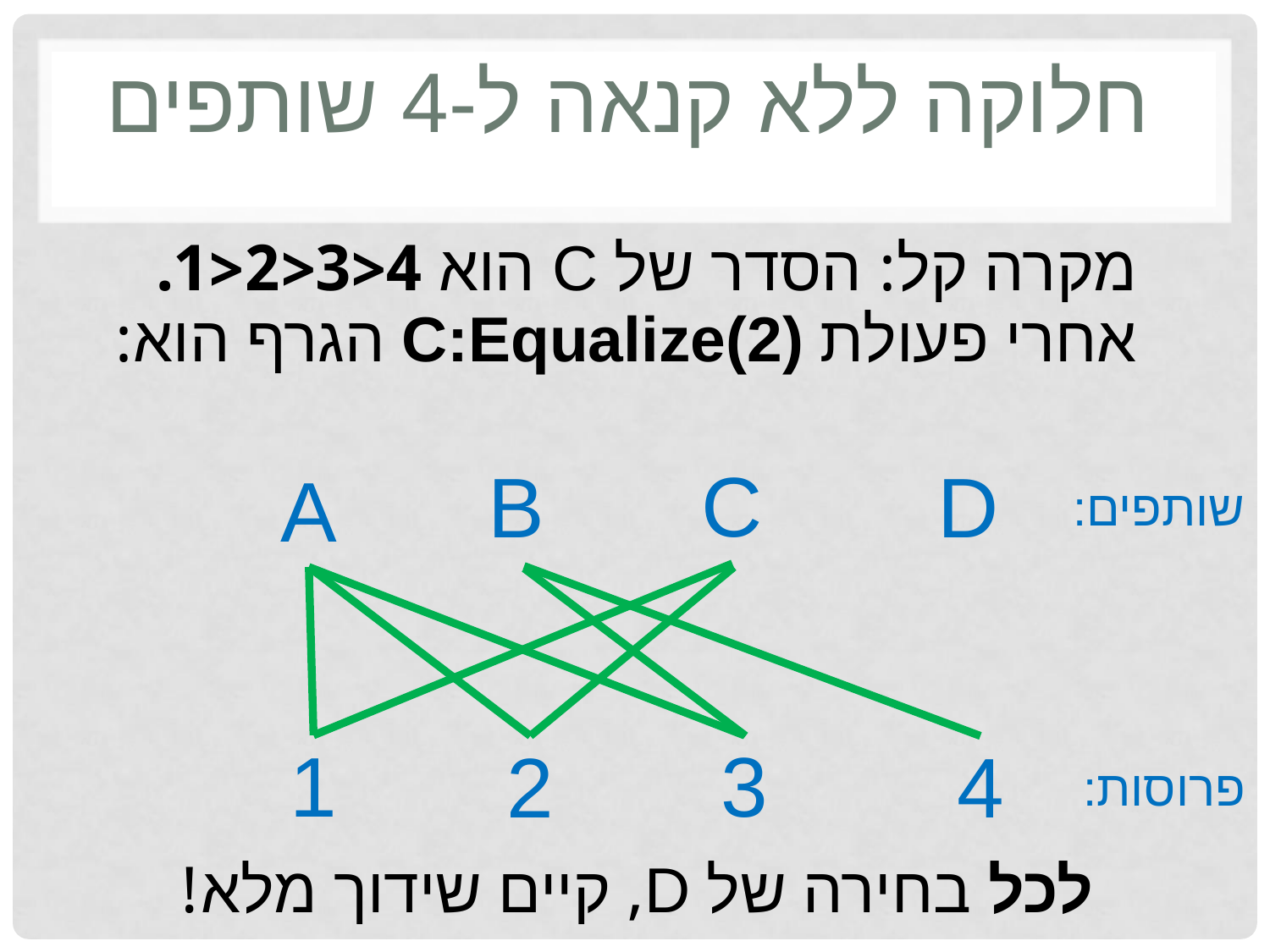

# חלוקה ללא קנאה ל-4 שותפים
מקרה קל: הסדר של C הוא 4<3<2<1.
אחרי פעולת C:Equalize(2) הגרף הוא:
C
B
D
A
שותפים:
1
3
2
4
פרוסות:
לכל בחירה של D, קיים שידוך מלא!